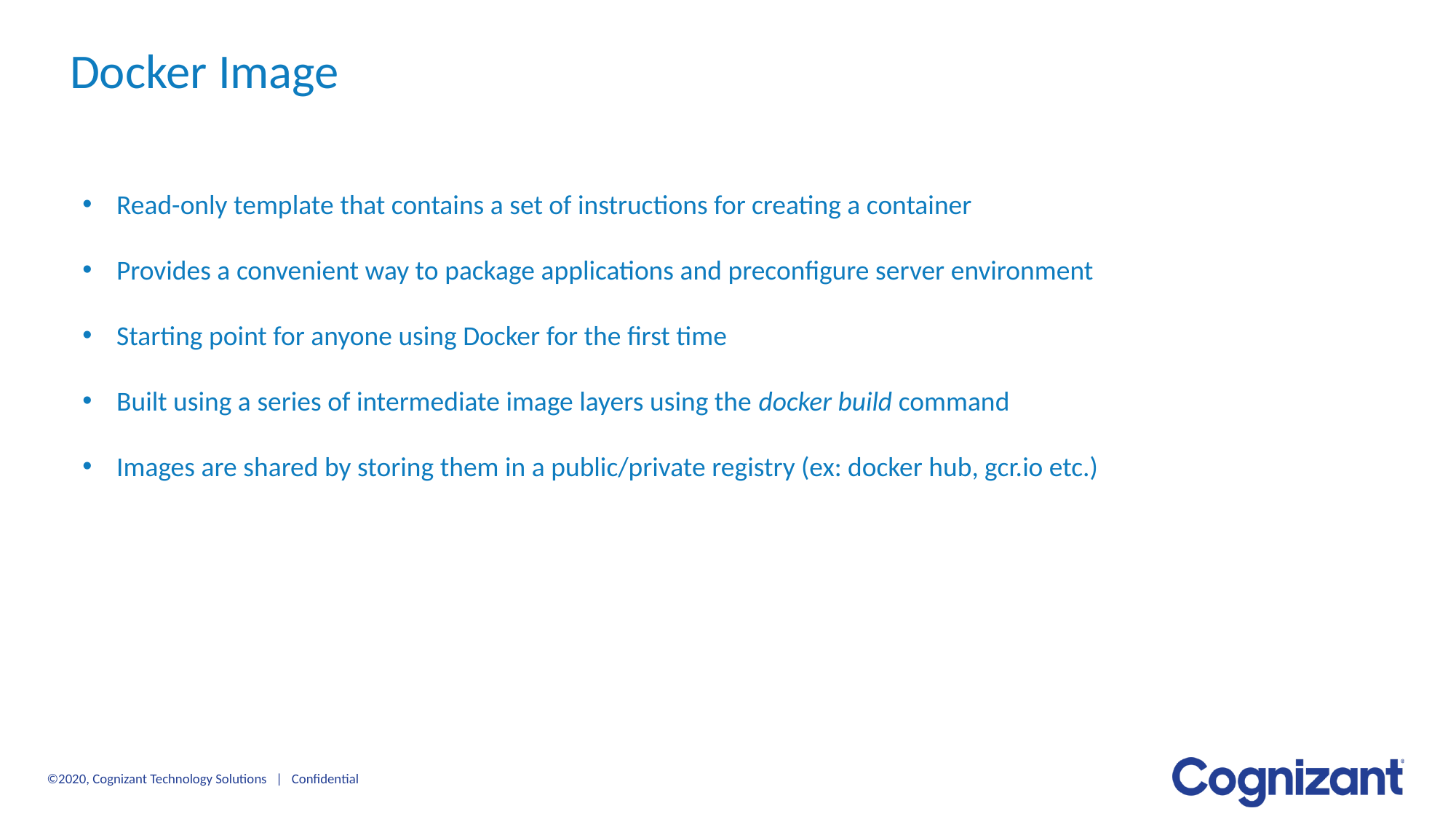

Docker Image
Read-only template that contains a set of instructions for creating a container
Provides a convenient way to package applications and preconfigure server environment
Starting point for anyone using Docker for the first time
Built using a series of intermediate image layers using the docker build command
Images are shared by storing them in a public/private registry (ex: docker hub, gcr.io etc.)